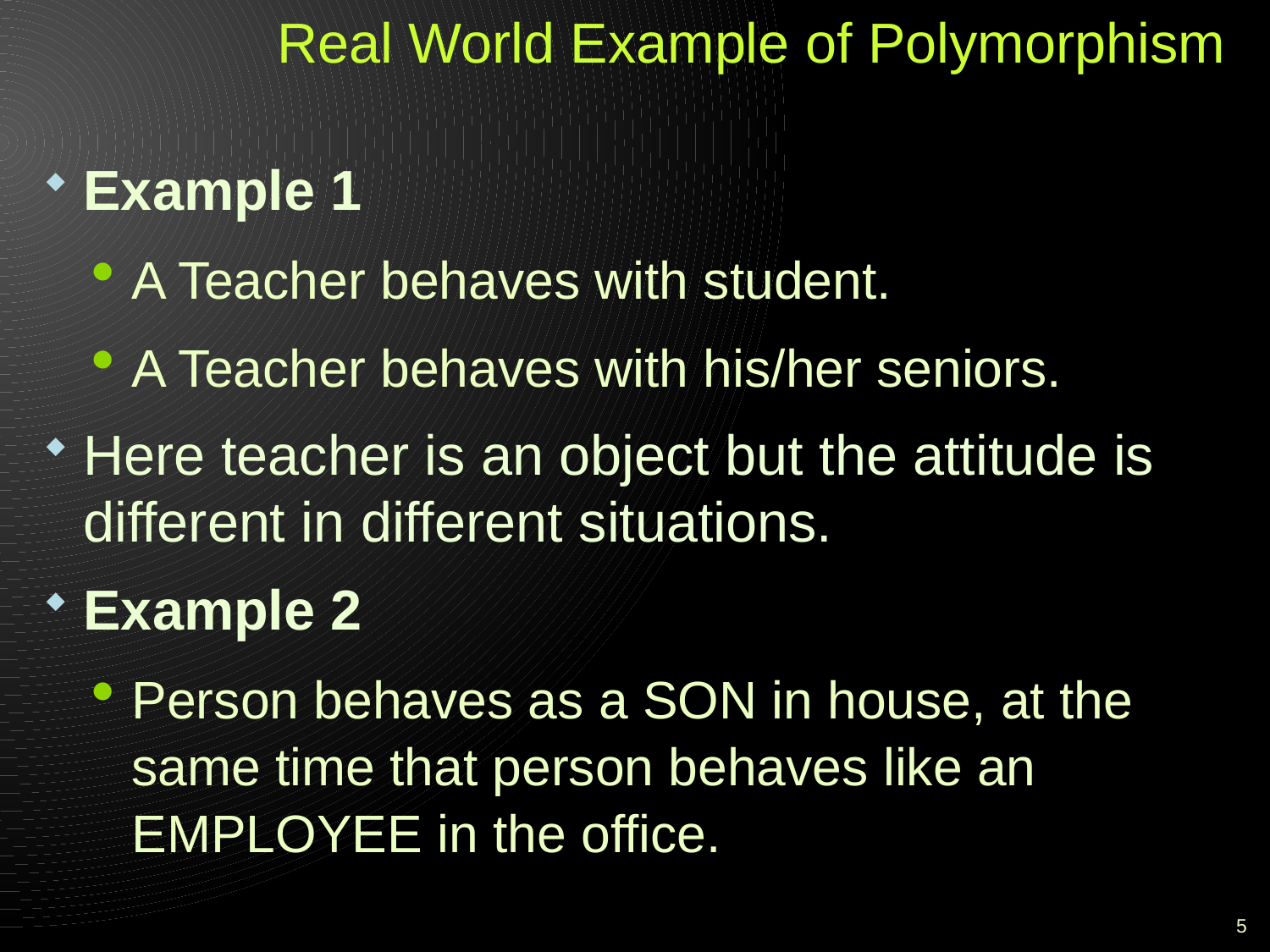

# Real World Example of Polymorphism
Example 1
A Teacher behaves with student.
A Teacher behaves with his/her seniors.
Here teacher is an object but the attitude is different in different situations.
Example 2
Person behaves as a SON in house, at the same time that person behaves like an EMPLOYEE in the office.

5